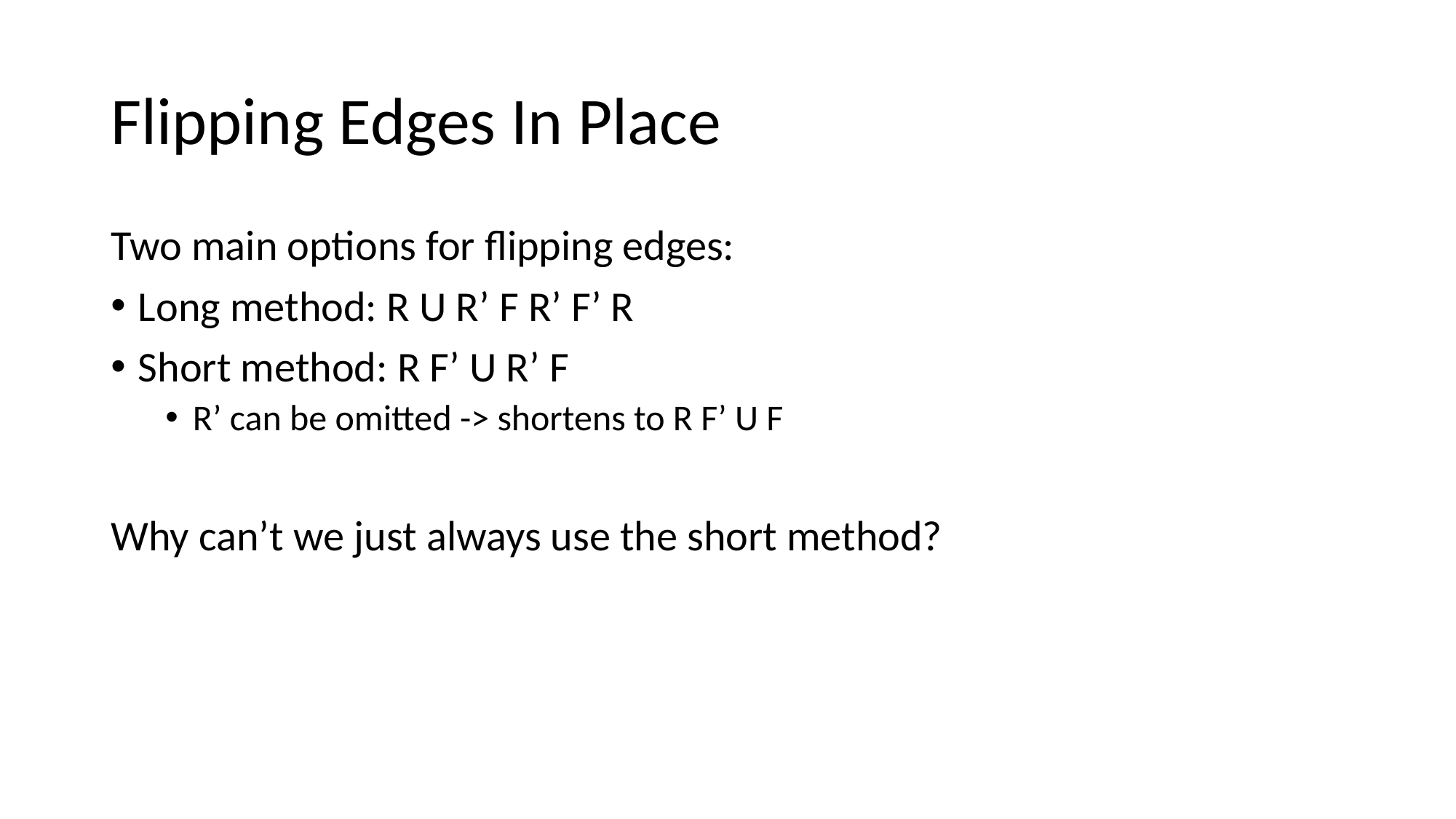

# Flipping Edges In Place
Two main options for flipping edges:
Long method: R U R’ F R’ F’ R
Short method: R F’ U R’ F
R’ can be omitted -> shortens to R F’ U F

Why can’t we just always use the short method?